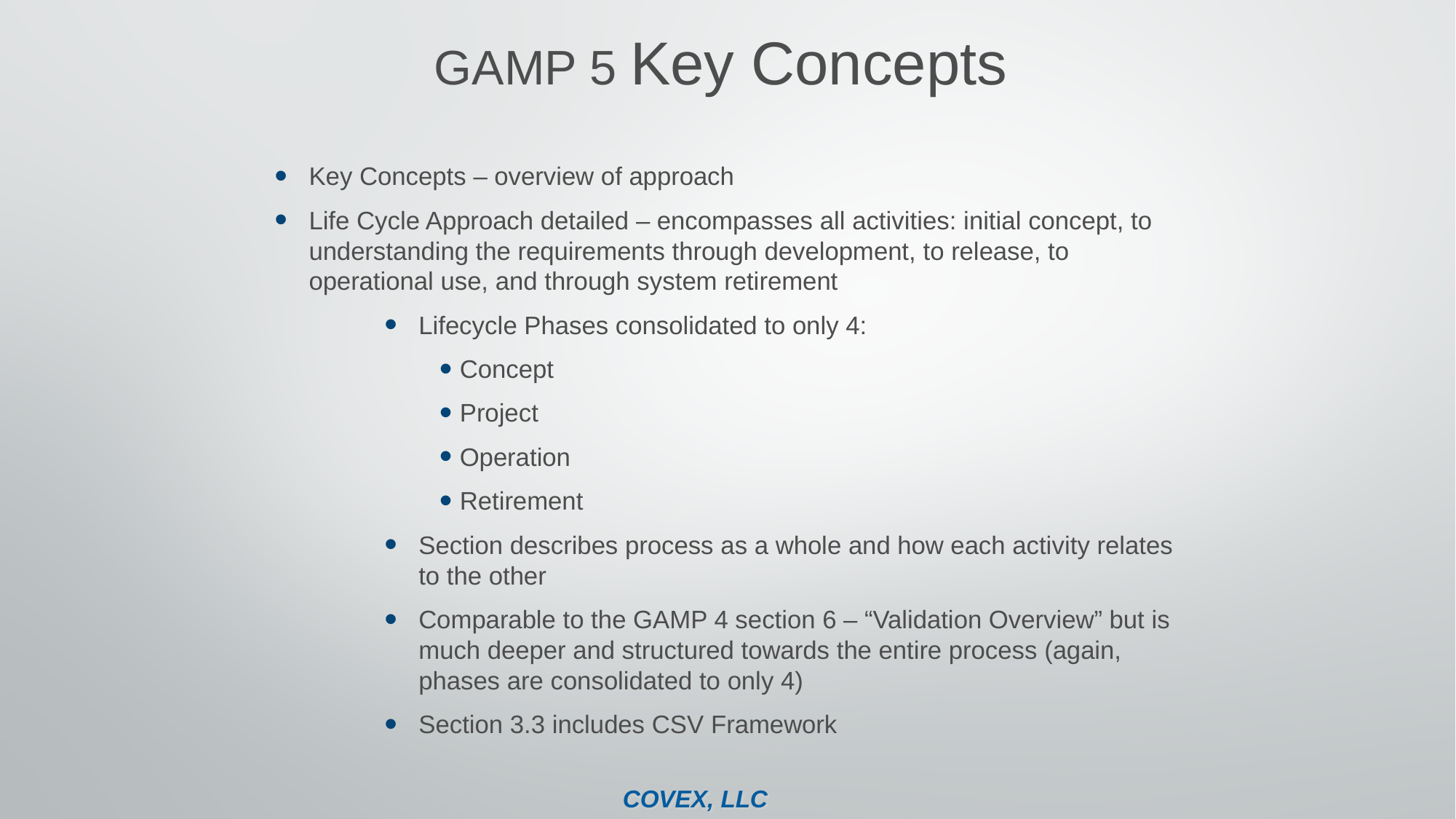

# GAMP 5 Key Concepts
Key Concepts – overview of approach
Life Cycle Approach detailed – encompasses all activities: initial concept, to understanding the requirements through development, to release, to operational use, and through system retirement
Lifecycle Phases consolidated to only 4:
Concept
Project
Operation
Retirement
Section describes process as a whole and how each activity relates to the other
Comparable to the GAMP 4 section 6 – “Validation Overview” but is much deeper and structured towards the entire process (again, phases are consolidated to only 4)
Section 3.3 includes CSV Framework